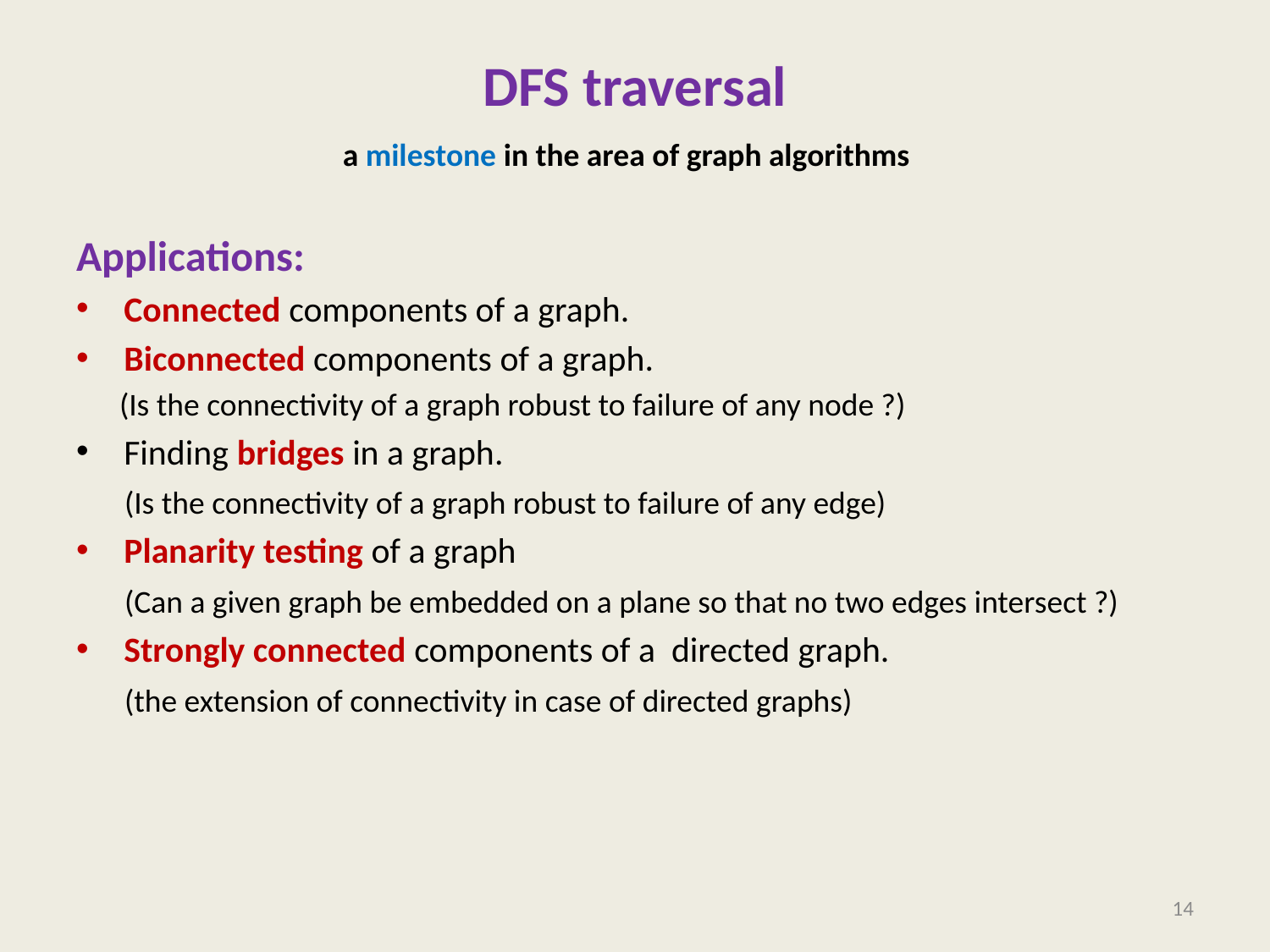

# DFS traversal
a milestone in the area of graph algorithms
Applications:
Connected components of a graph.
Biconnected components of a graph.
      (Is the connectivity of a graph robust to failure of any node ?)
Finding bridges in a graph.
      (Is the connectivity of a graph robust to failure of any edge)
Planarity testing of a graph
      (Can a given graph be embedded on a plane so that no two edges intersect ?)
Strongly connected components of a  directed graph.
      (the extension of connectivity in case of directed graphs)
14